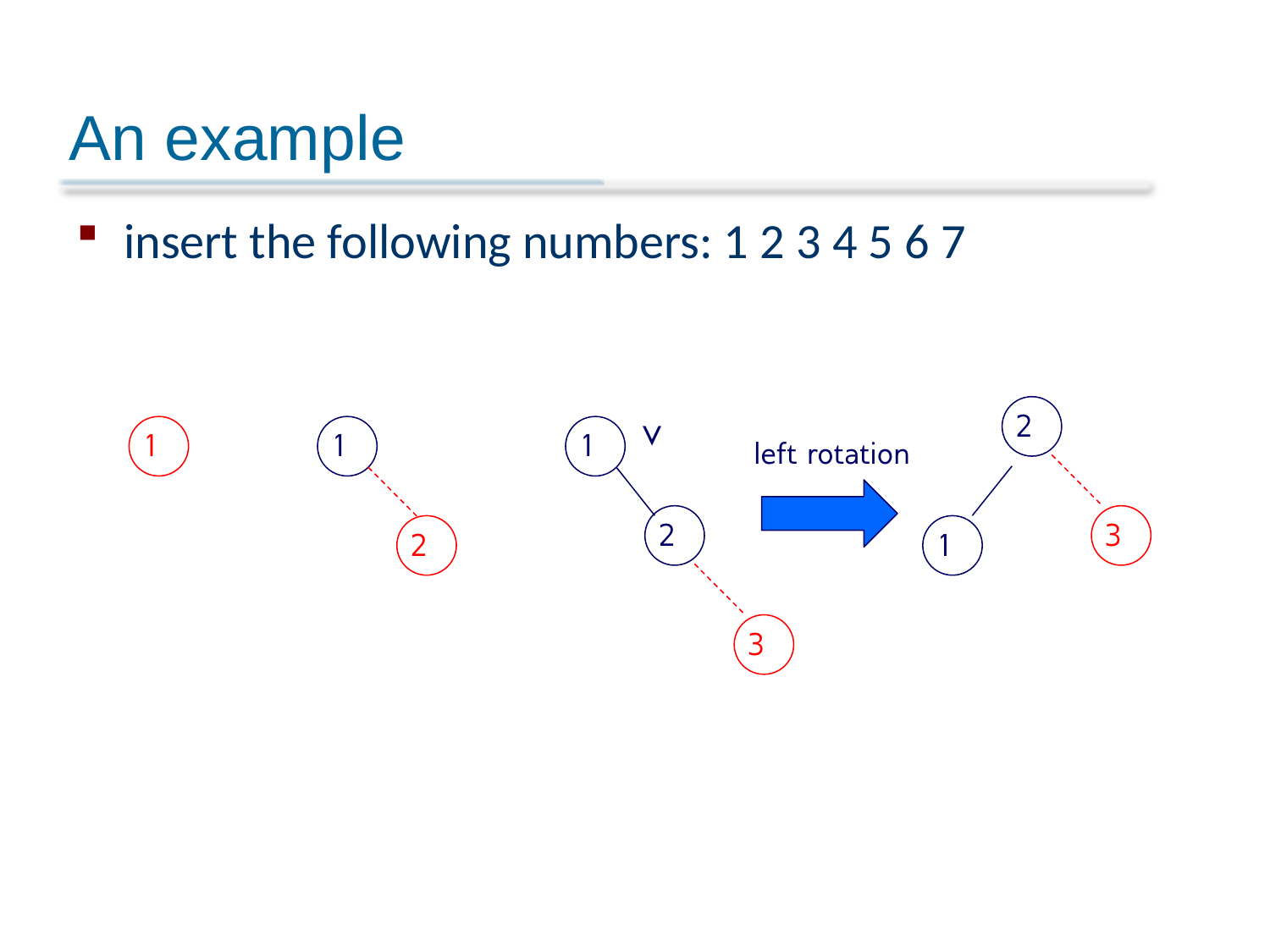

# An example
insert the following numbers: 1 2 3 4 5 6 7
v

2

1

1

1
left rotation

2

3

2

1

3